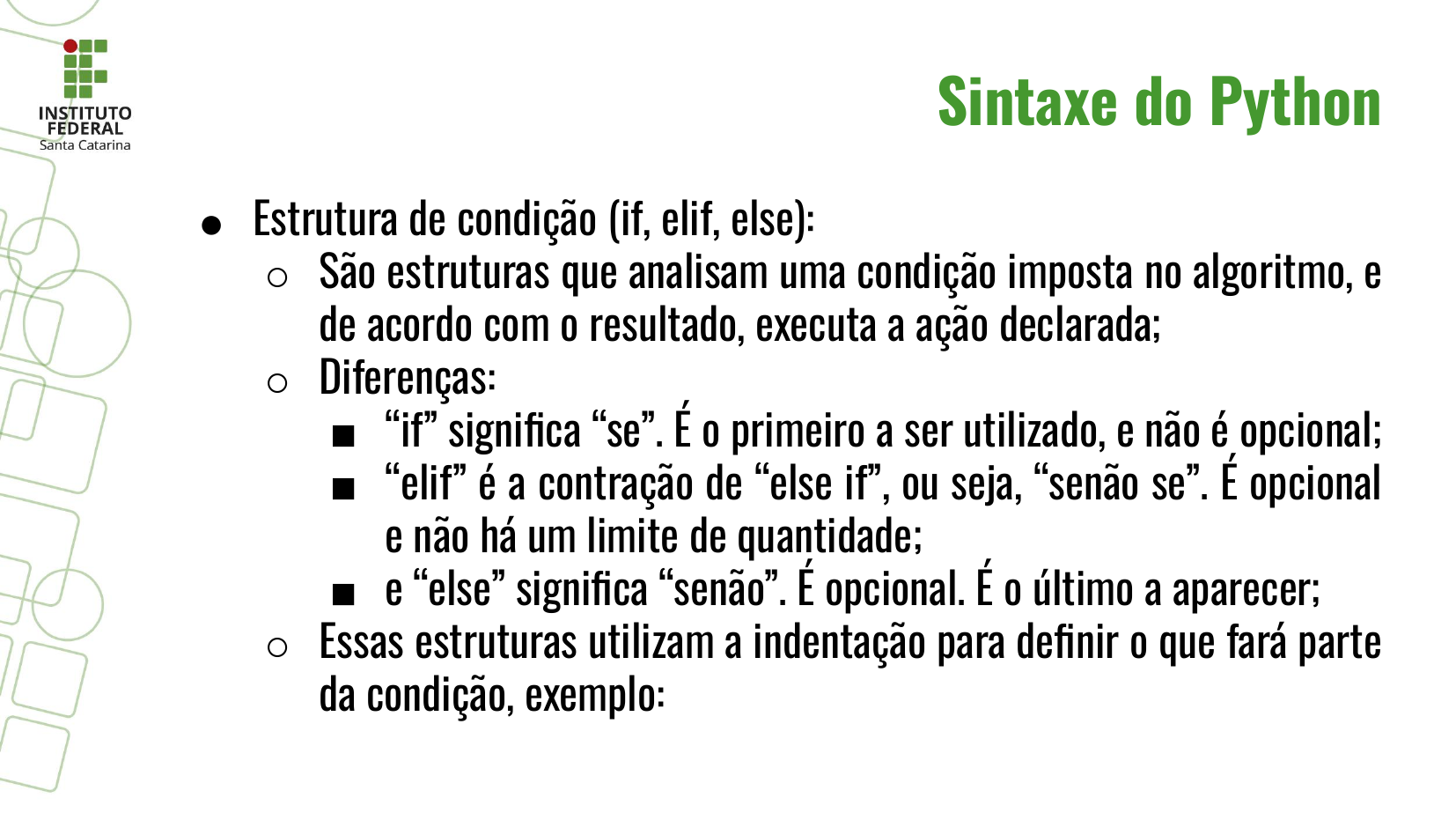

Sintaxe do Python
Estrutura de condição (if, elif, else):
São estruturas que analisam uma condição imposta no algoritmo, e de acordo com o resultado, executa a ação declarada;
Diferenças:
“if” significa “se”. É o primeiro a ser utilizado, e não é opcional;
“elif” é a contração de “else if”, ou seja, “senão se”. É opcional e não há um limite de quantidade;
e “else” significa “senão”. É opcional. É o último a aparecer;
Essas estruturas utilizam a indentação para definir o que fará parte da condição, exemplo: